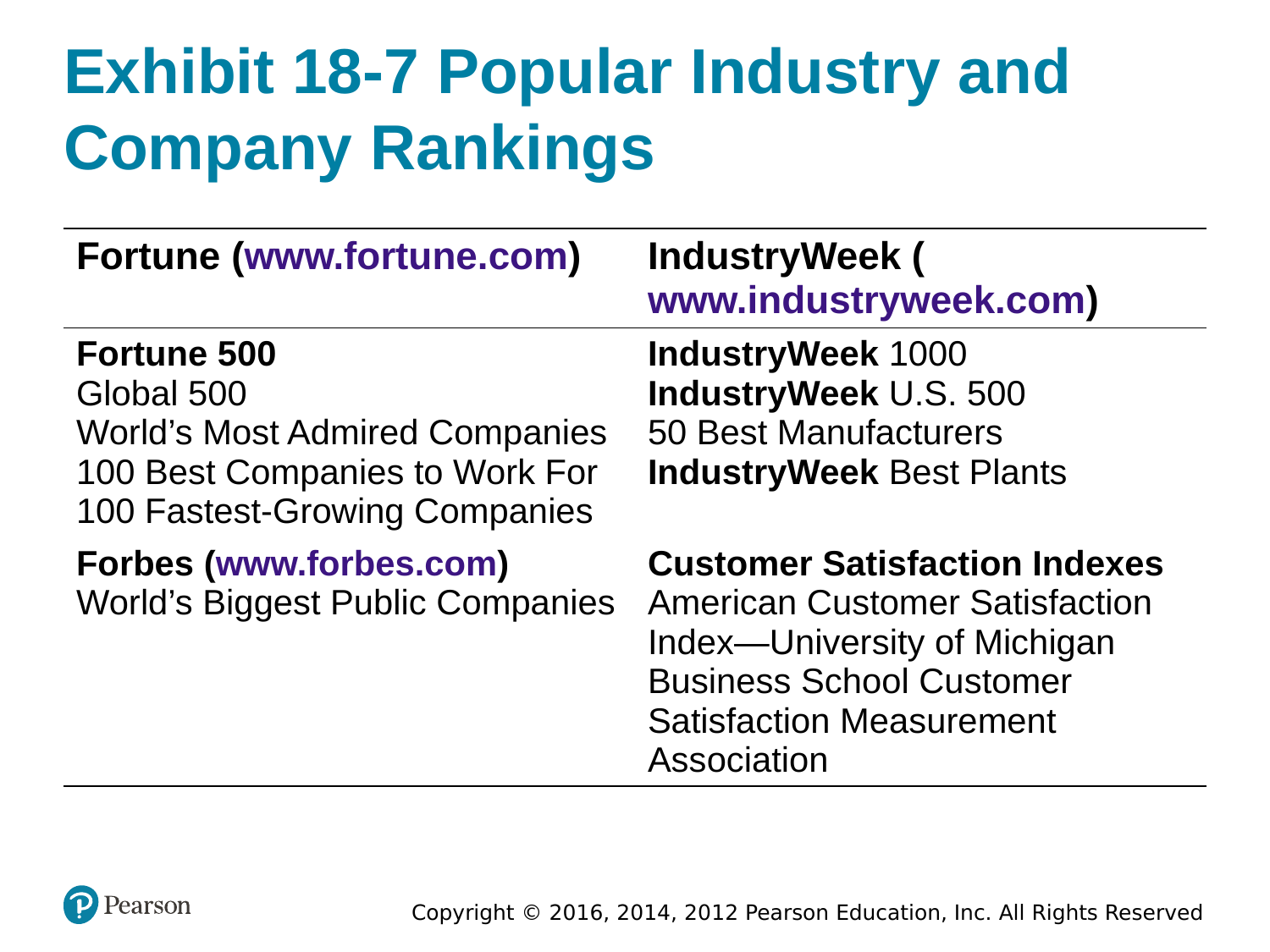

# Exhibit 18-7 Popular Industry and Company Rankings
| Fortune (www.fortune.com) | IndustryWeek (www.industryweek.com) |
| --- | --- |
| Fortune 500 Global 500 World’s Most Admired Companies 100 Best Companies to Work For 100 Fastest-Growing Companies | IndustryWeek 1000 IndustryWeek U.S. 500 50 Best Manufacturers IndustryWeek Best Plants |
| Forbes (www.forbes.com) World’s Biggest Public Companies | Customer Satisfaction Indexes American Customer Satisfaction Index—University of Michigan Business School Customer Satisfaction Measurement Association |